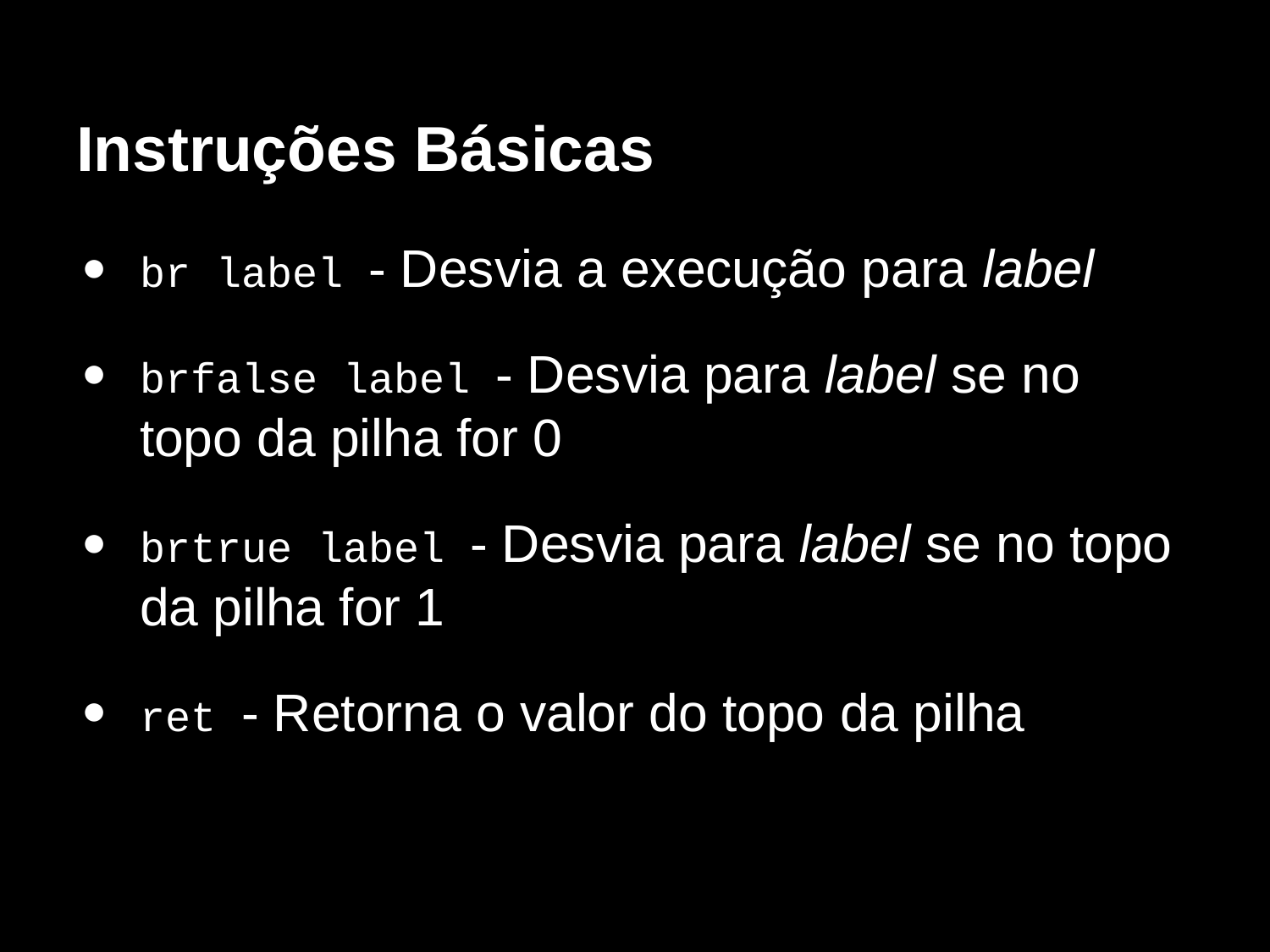

# Instruções Básicas
br label - Desvia a execução para label

brfalse label - Desvia para label se no topo da pilha for 0

brtrue label - Desvia para label se no topo da pilha for 1

ret - Retorna o valor do topo da pilha